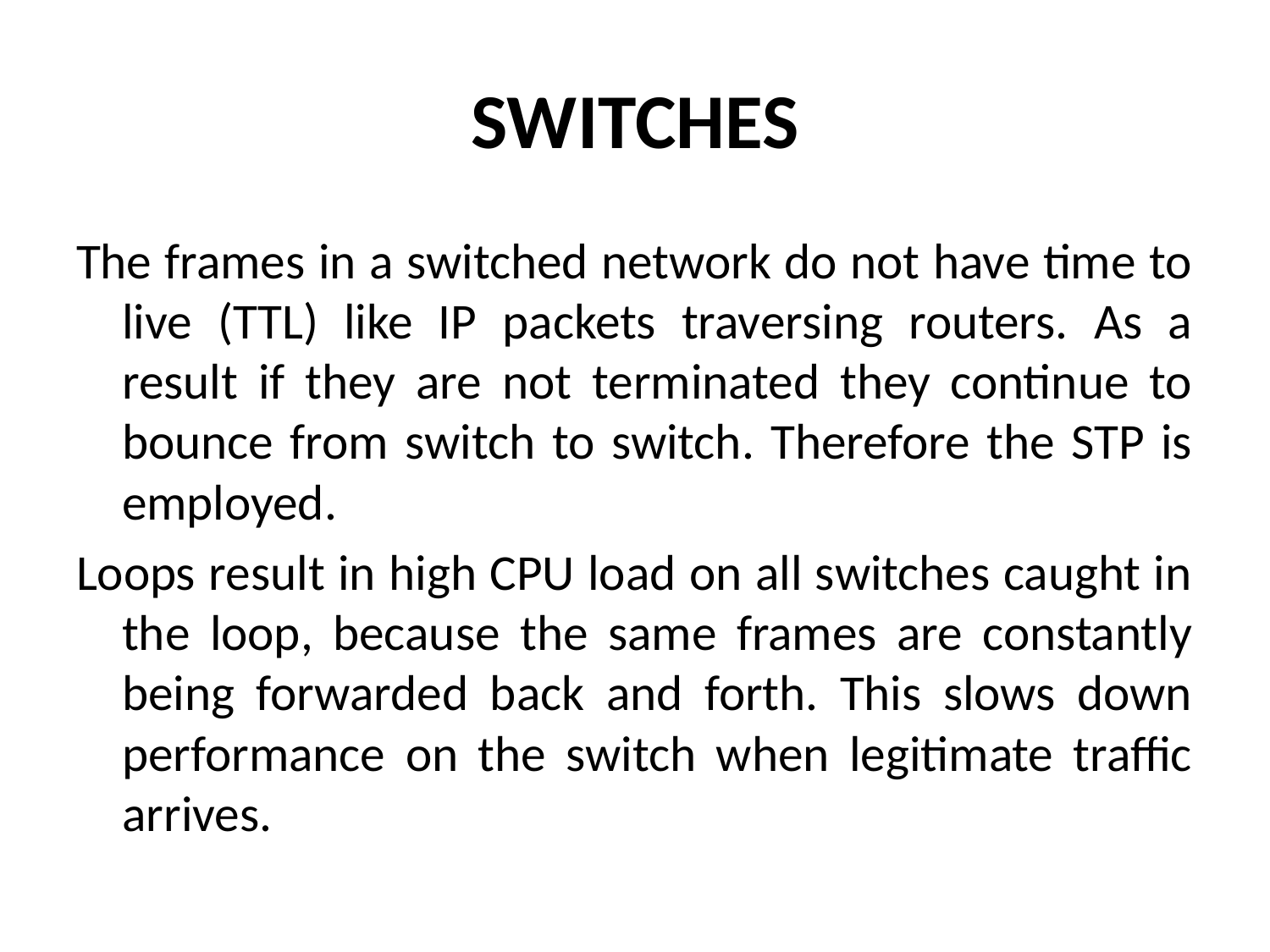

# SWITCHES
The frames in a switched network do not have time to live (TTL) like IP packets traversing routers. As a result if they are not terminated they continue to bounce from switch to switch. Therefore the STP is employed.
Loops result in high CPU load on all switches caught in the loop, because the same frames are constantly being forwarded back and forth. This slows down performance on the switch when legitimate traffic arrives.